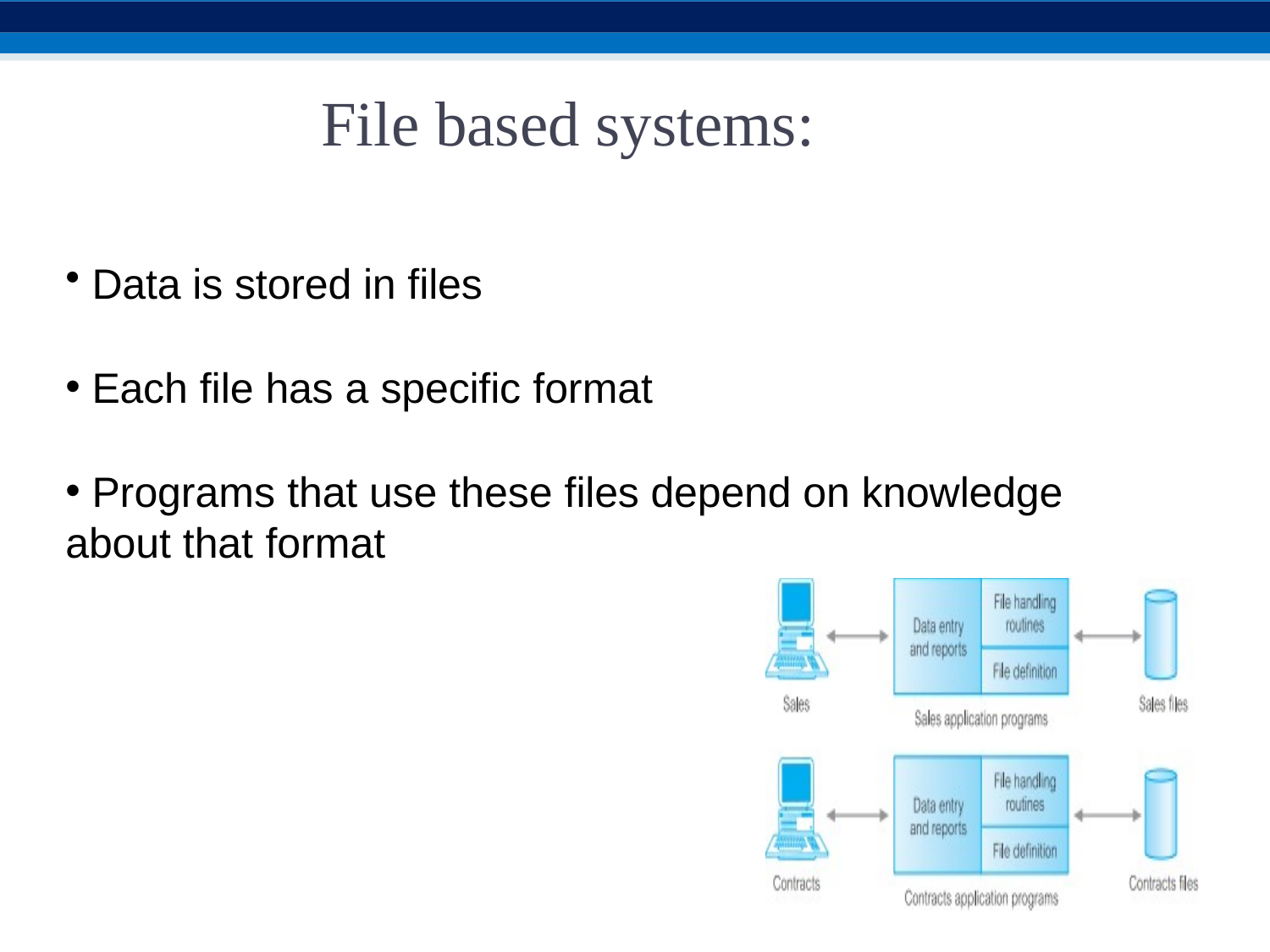

# File based systems:
Data is stored in files

Each file has a specific format

Programs that use these files depend on knowledge
about that format